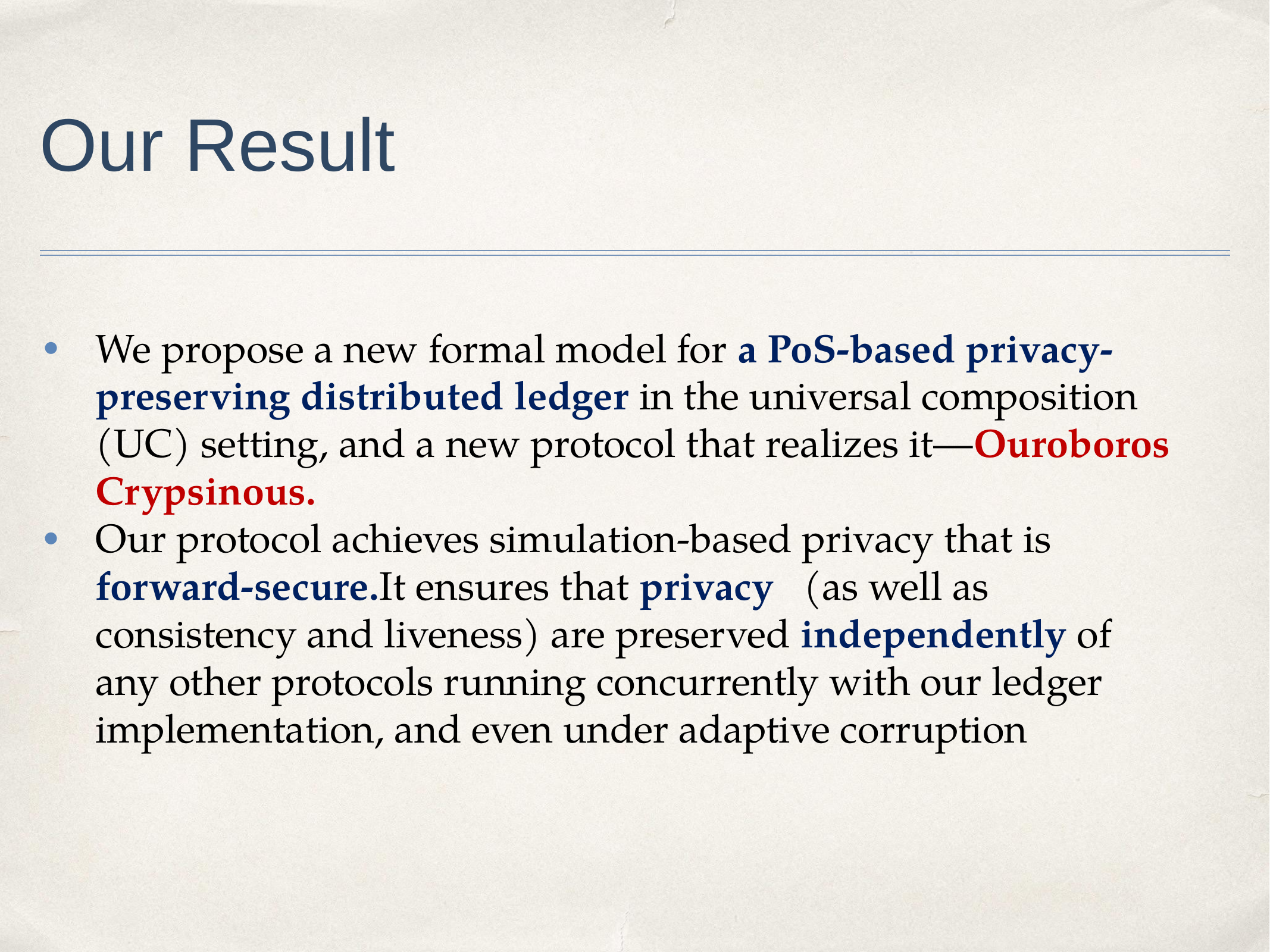

# Our Result

We propose a new formal model for a PoS-based privacy-preserving distributed ledger in the universal composition (UC) setting, and a new protocol that realizes it—Ouroboros Crypsinous.
Our protocol achieves simulation-based privacy that is forward-secure.It ensures that privacy   (as well as consistency and liveness) are preserved independently of any other protocols running concurrently with our ledger implementation, and even under adaptive corruption